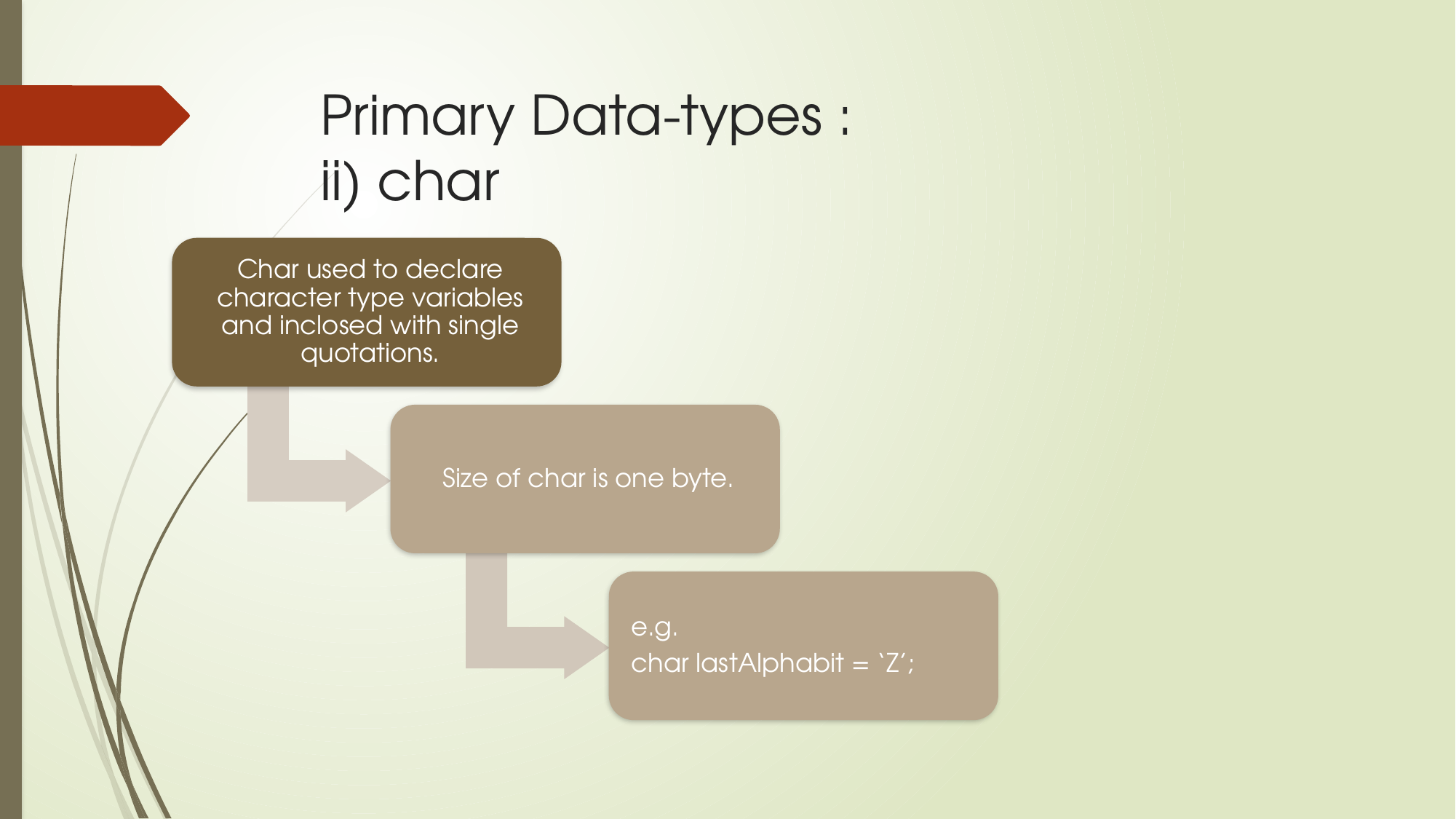

# Primary Data-types : ii) char
Char used to declare character type variables and inclosed with single quotations.
Size of char is one byte.
e.g.
char lastAlphabit = ‘Z’;